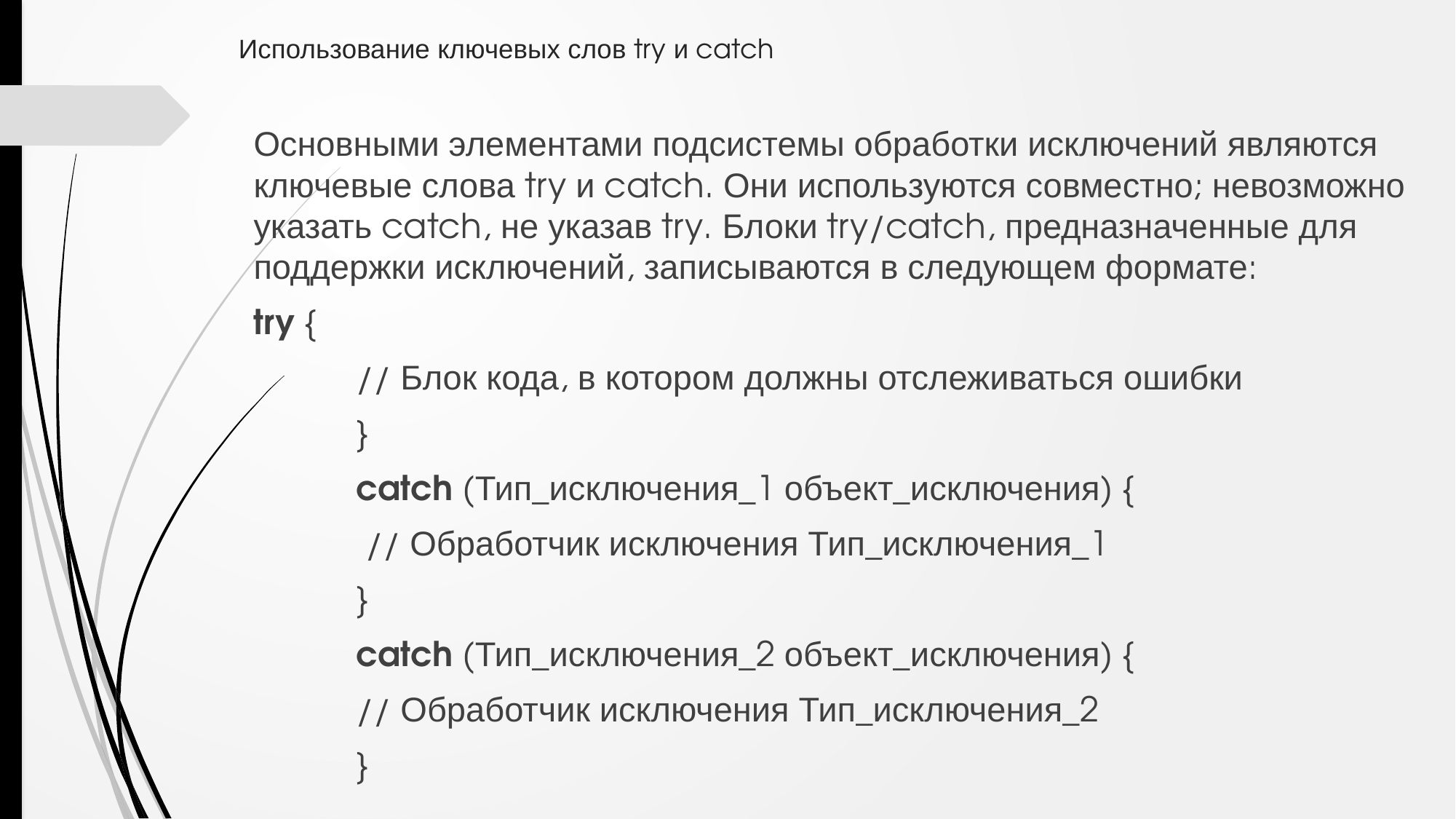

# Использование ключевых слов try и catch
Основными элементами подсистемы обработки исключений являются ключевые слова try и catch. Они используются совместно; невозможно указать catch, не указав try. Блоки try/catch, предназначенные для поддержки исключений, записываются в следующем формате:
try {
	// Блок кода, в котором должны отслеживаться ошибки
	}
	catch (Тип_исключения_1 объект_исключения) {
	 // Обработчик исключения Тип_исключения_1
	}
	catch (Тип_исключения_2 объект_исключения) {
	// Обработчик исключения Тип_исключения_2
	}